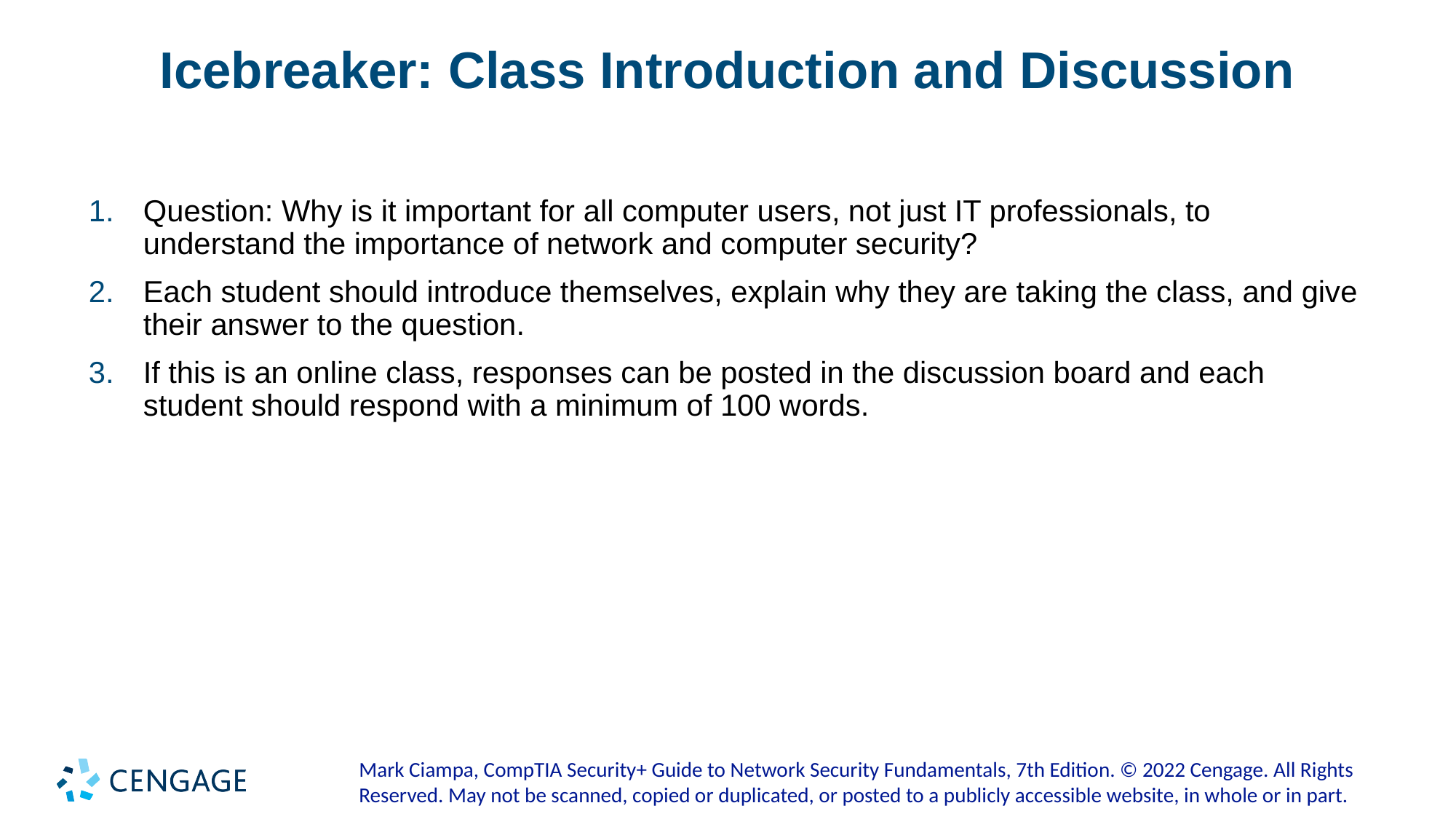

# Icebreaker: Class Introduction and Discussion
Question: Why is it important for all computer users, not just IT professionals, to understand the importance of network and computer security?
Each student should introduce themselves, explain why they are taking the class, and give their answer to the question.
If this is an online class, responses can be posted in the discussion board and each student should respond with a minimum of 100 words.